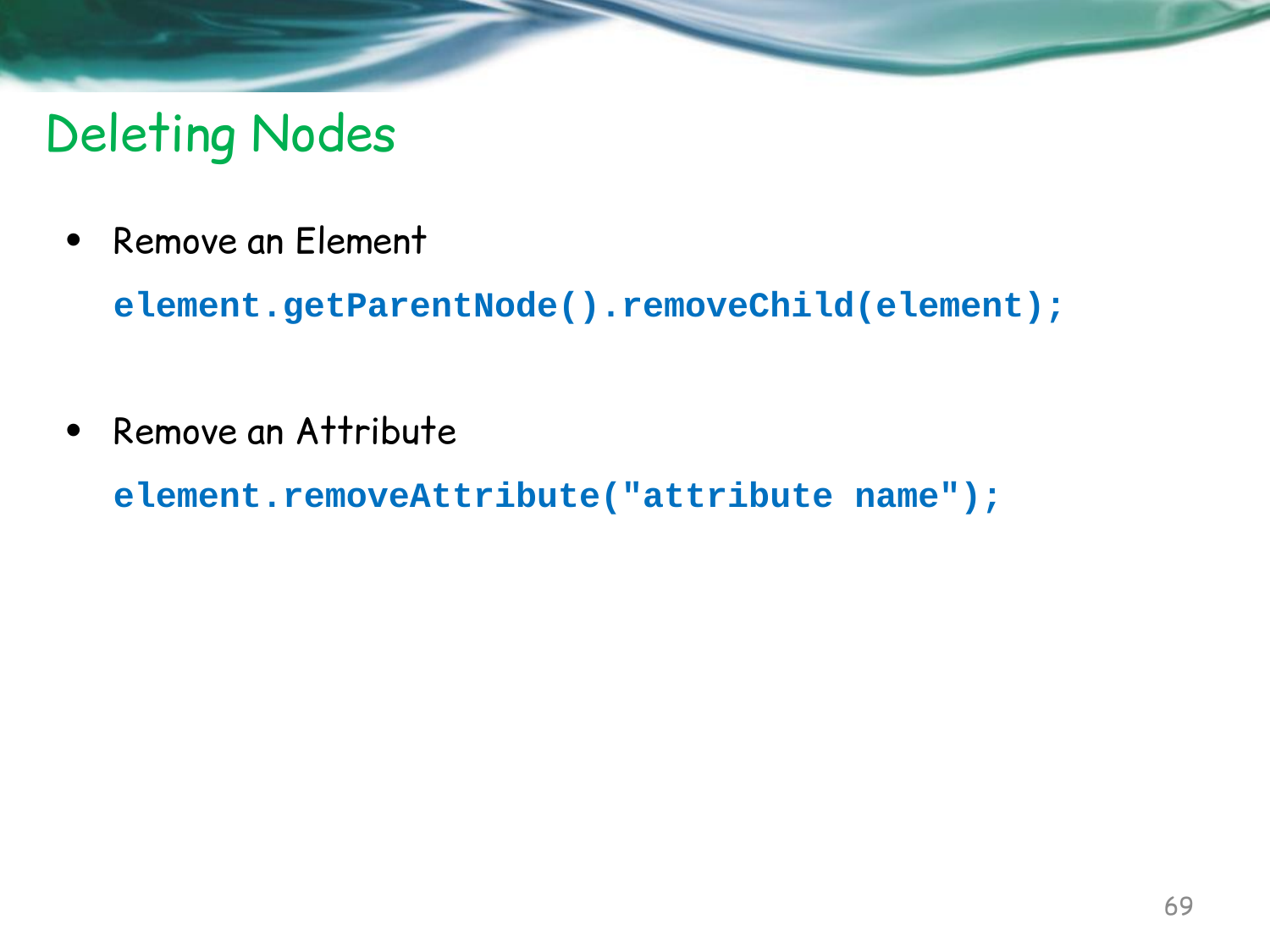

# Deleting Nodes
Remove an Element
	element.getParentNode().removeChild(element);

Remove an Attribute
	element.removeAttribute("attribute name");

69